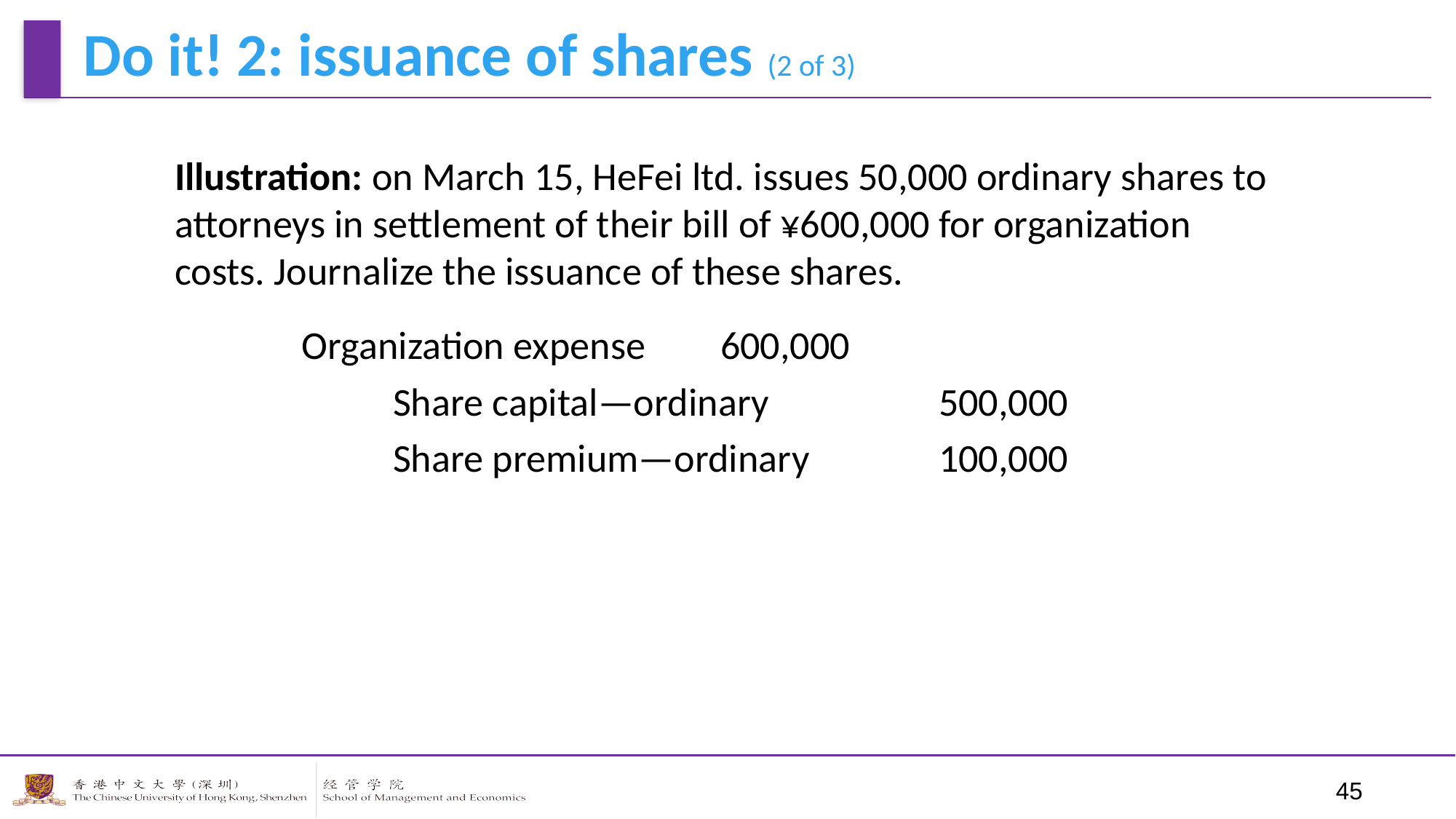

# Do it! 2: issuance of shares (2 of 3)
Illustration: on March 15, HeFei ltd. issues 50,000 ordinary shares to attorneys in settlement of their bill of ¥600,000 for organization costs. Journalize the issuance of these shares.
	  Organization expense	600,000
		Share capital—ordinary		500,000
		Share premium—ordinary		100,000
45